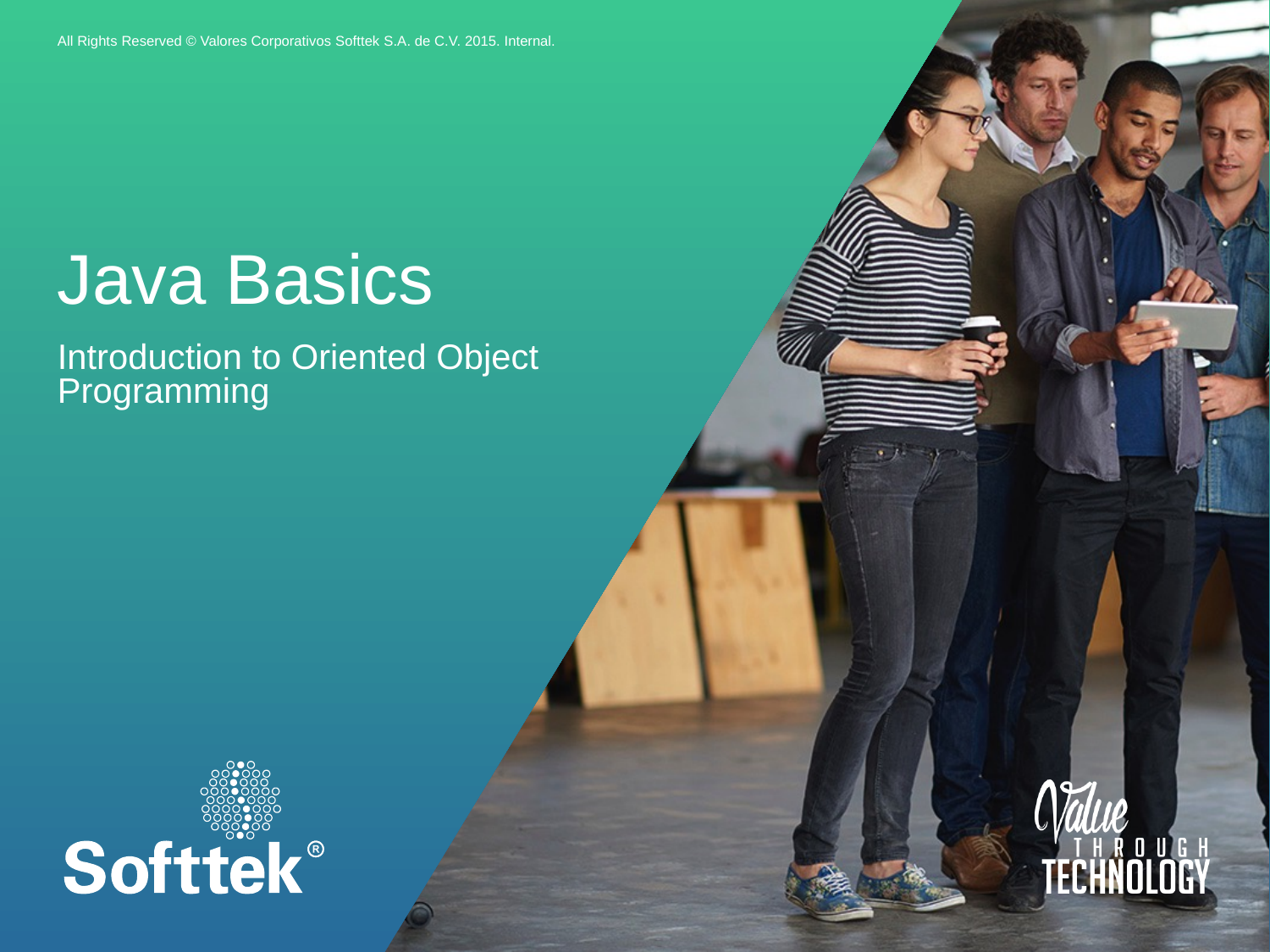

# Java Basics
Introduction to Oriented Object Programming